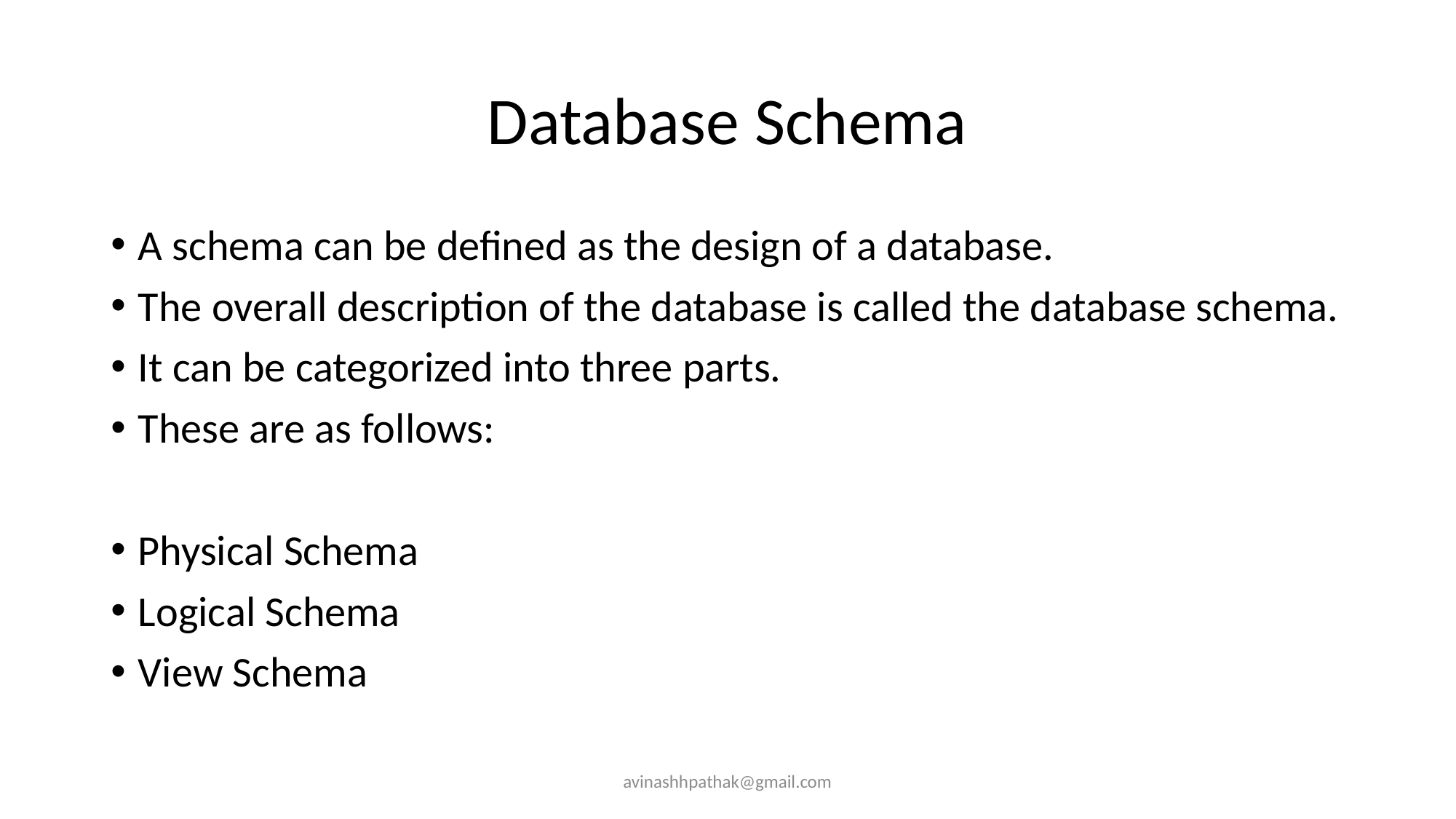

# Database Schema
A schema can be defined as the design of a database.
The overall description of the database is called the database schema.
It can be categorized into three parts.
These are as follows:

Physical Schema
Logical Schema
View Schema

avinashhpathak@gmail.com
12